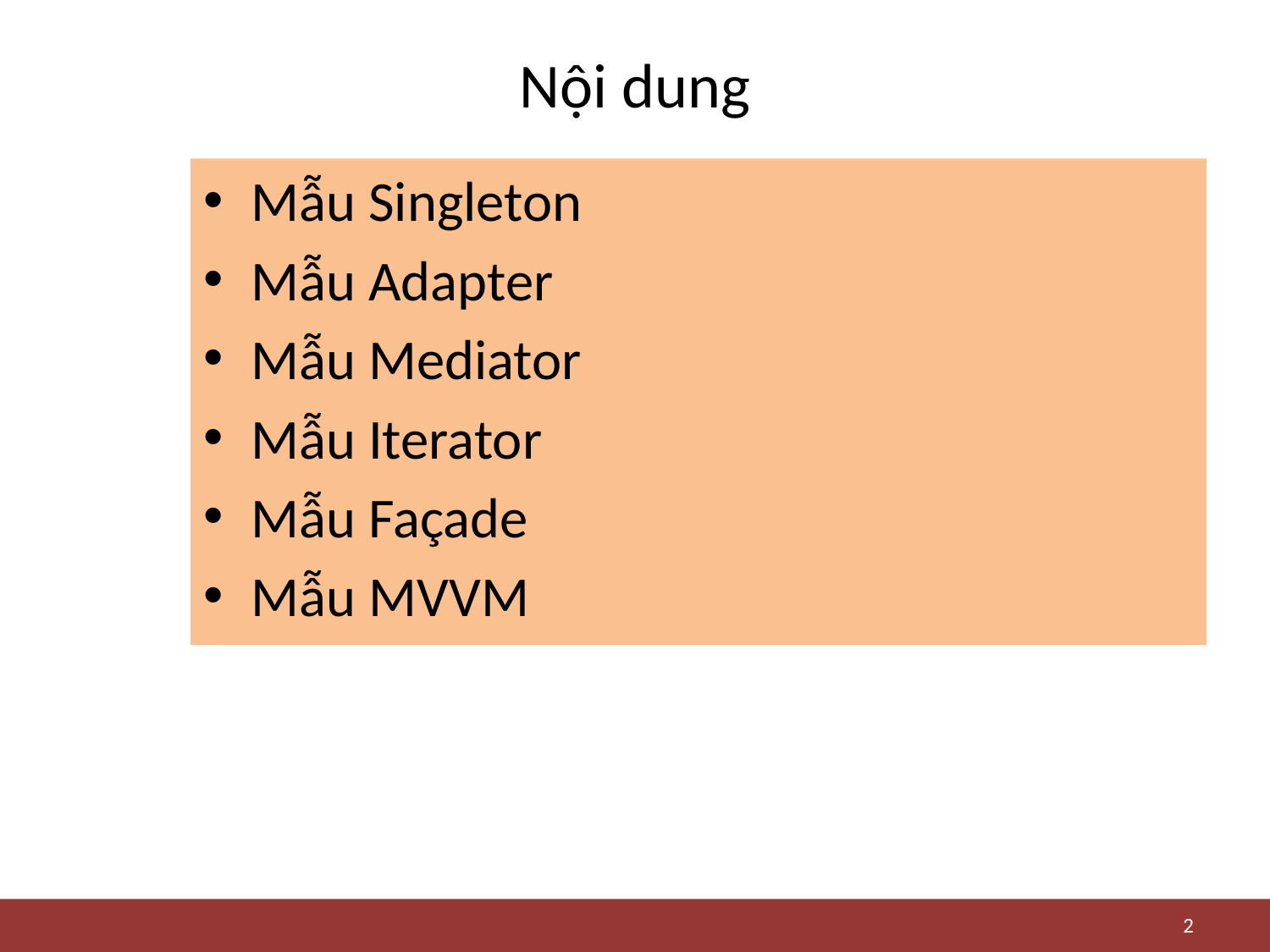

# Nội dung
Mẫu Singleton
Mẫu Adapter
Mẫu Mediator
Mẫu Iterator
Mẫu Façade
Mẫu MVVM
2